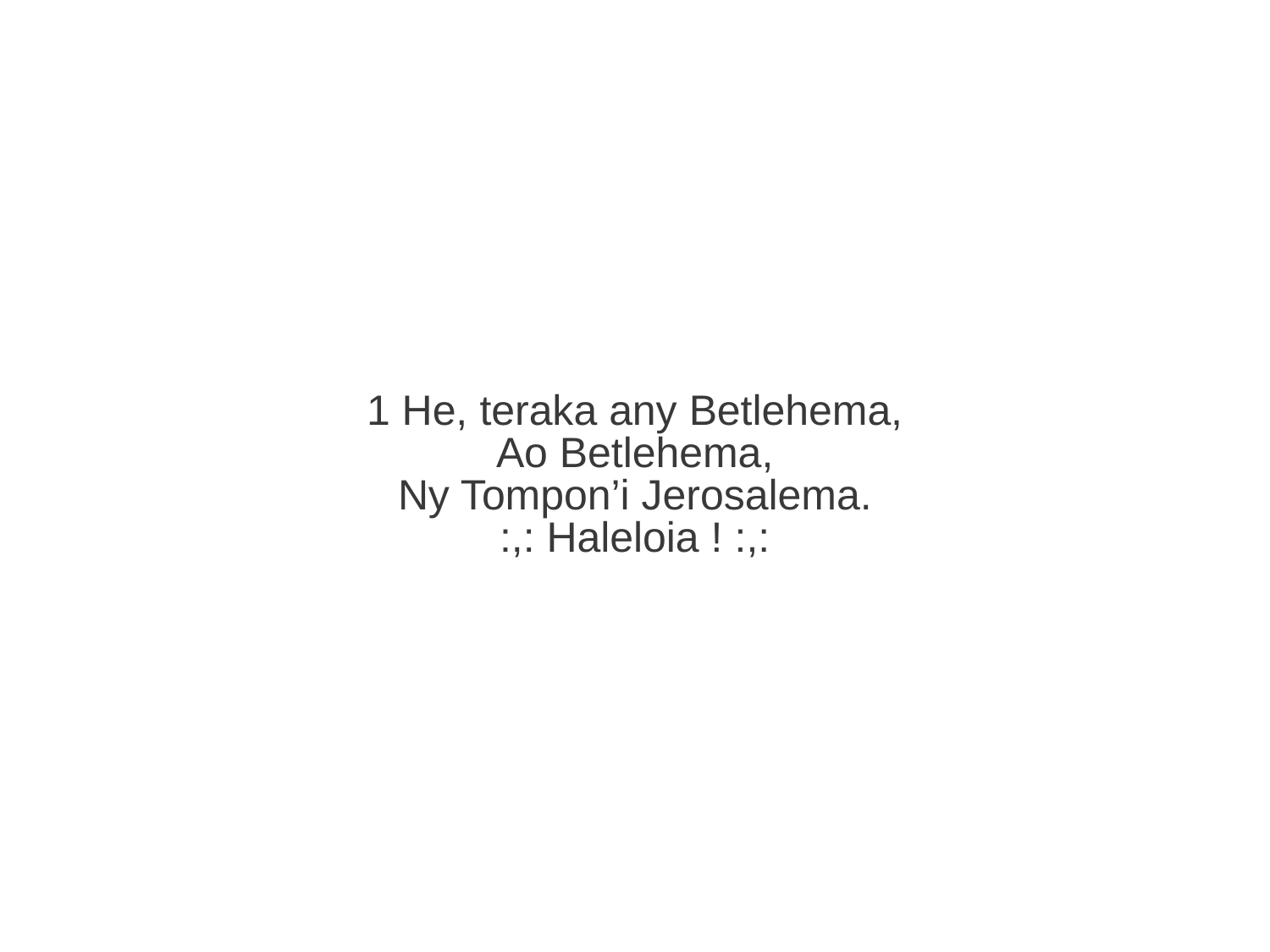

1 He, teraka any Betlehema,
Ao Betlehema,
Ny Tompon’i Jerosalema.
:,: Haleloia ! :,: